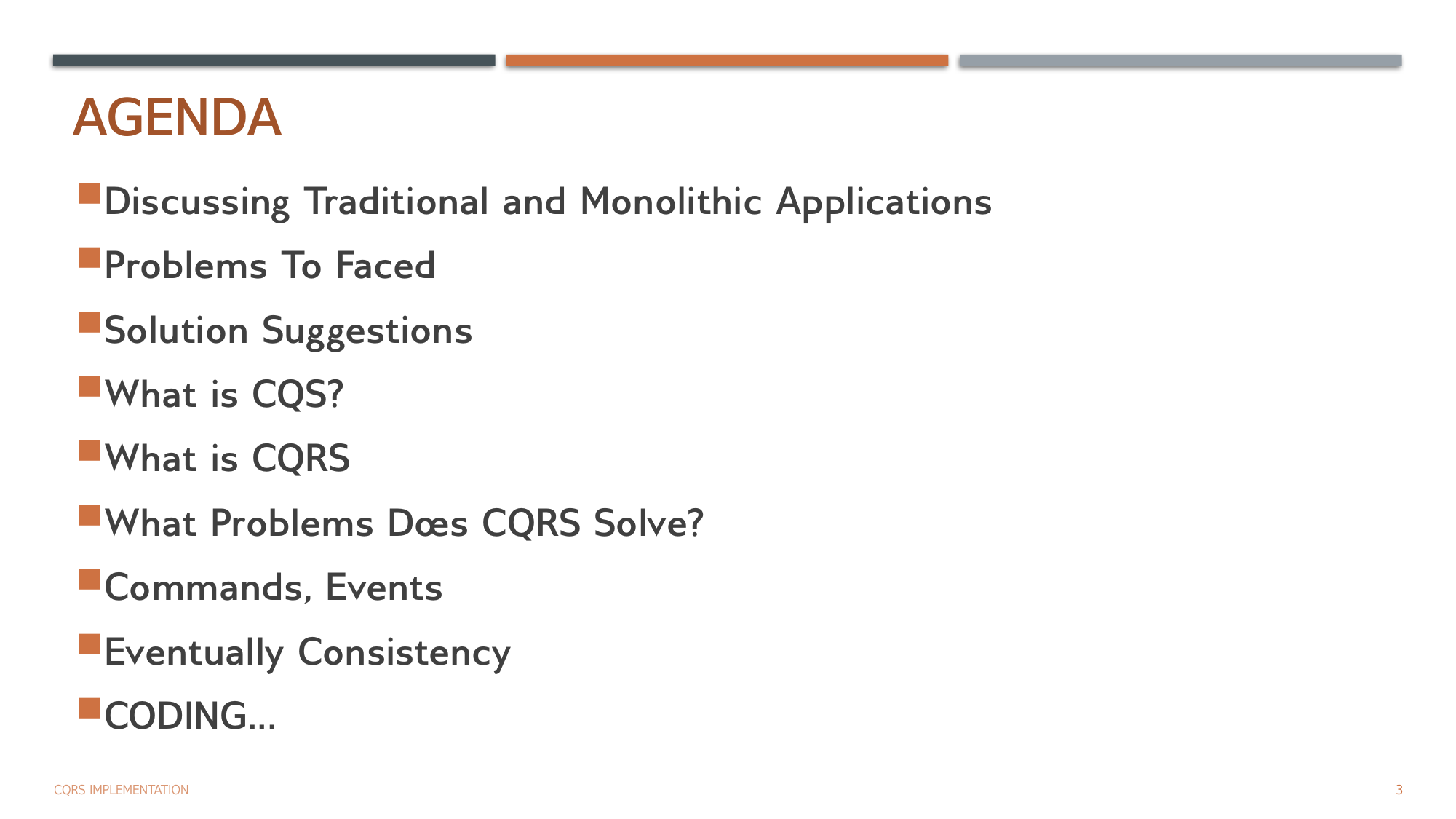

# agenda
Discussing Traditional and Monolithic Applications
Problems To Faced
Solution Suggestions
What is CQS?
What is CQRS
What Problems Does CQRS Solve?
Commands, Events
Eventually Consistency
CODING...
CQRS IMPLEMENTATION
3